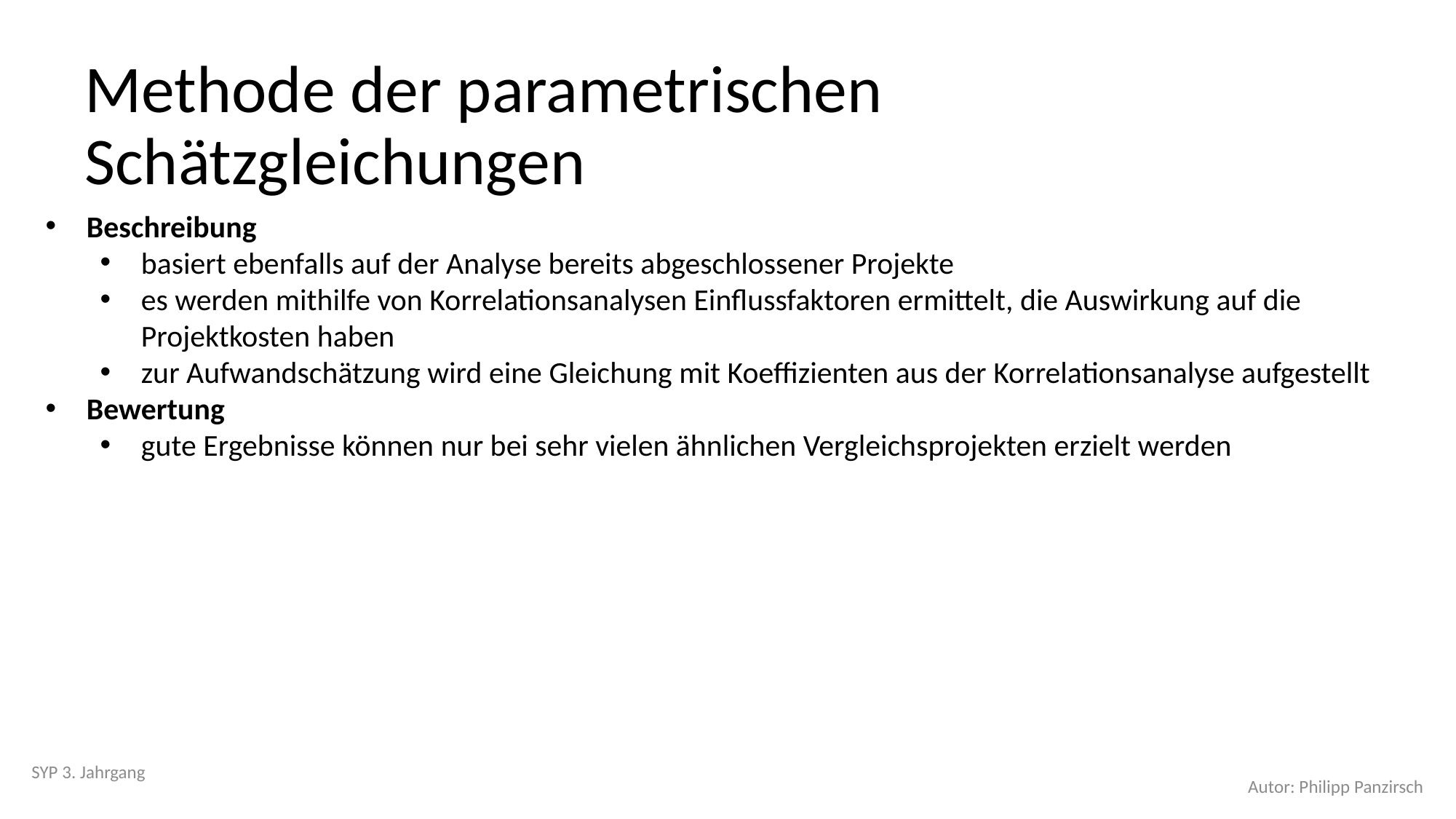

# Methode der parametrischen Schätzgleichungen
Beschreibung
basiert ebenfalls auf der Analyse bereits abgeschlossener Projekte
es werden mithilfe von Korrelationsanalysen Einflussfaktoren ermittelt, die Auswirkung auf die Projektkosten haben
zur Aufwandschätzung wird eine Gleichung mit Koeffizienten aus der Korrelationsanalyse aufgestellt
Bewertung
gute Ergebnisse können nur bei sehr vielen ähnlichen Vergleichsprojekten erzielt werden

SYP 3. Jahrgang
Autor: Philipp Panzirsch